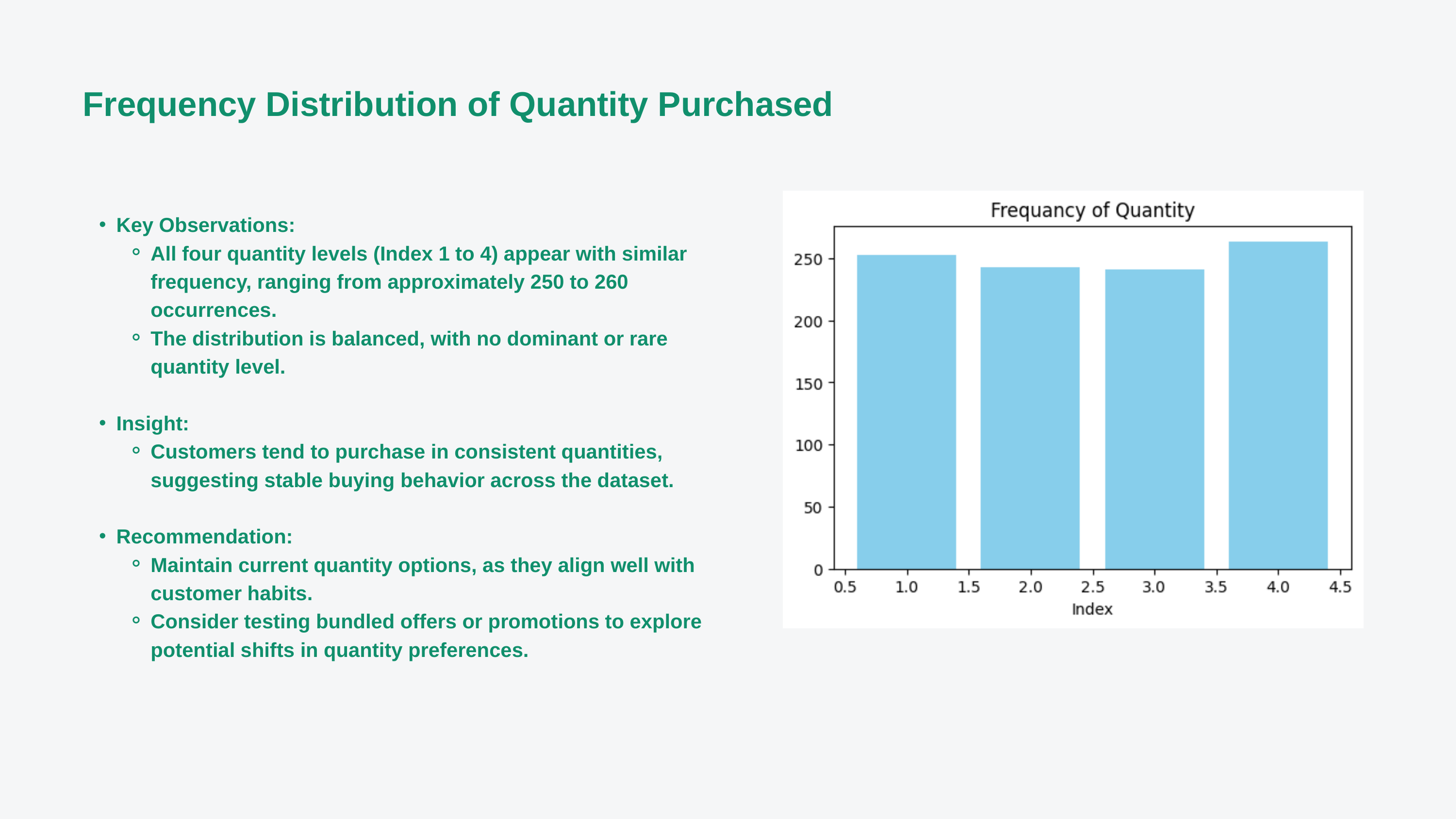

Frequency Distribution of Quantity Purchased

Key Observations:
All four quantity levels (Index 1 to 4) appear with similar frequency, ranging from approximately 250 to 260 occurrences.
The distribution is balanced, with no dominant or rare quantity level.

Insight:
Customers tend to purchase in consistent quantities, suggesting stable buying behavior across the dataset.

Recommendation:
Maintain current quantity options, as they align well with customer habits.
Consider testing bundled offers or promotions to explore potential shifts in quantity preferences.